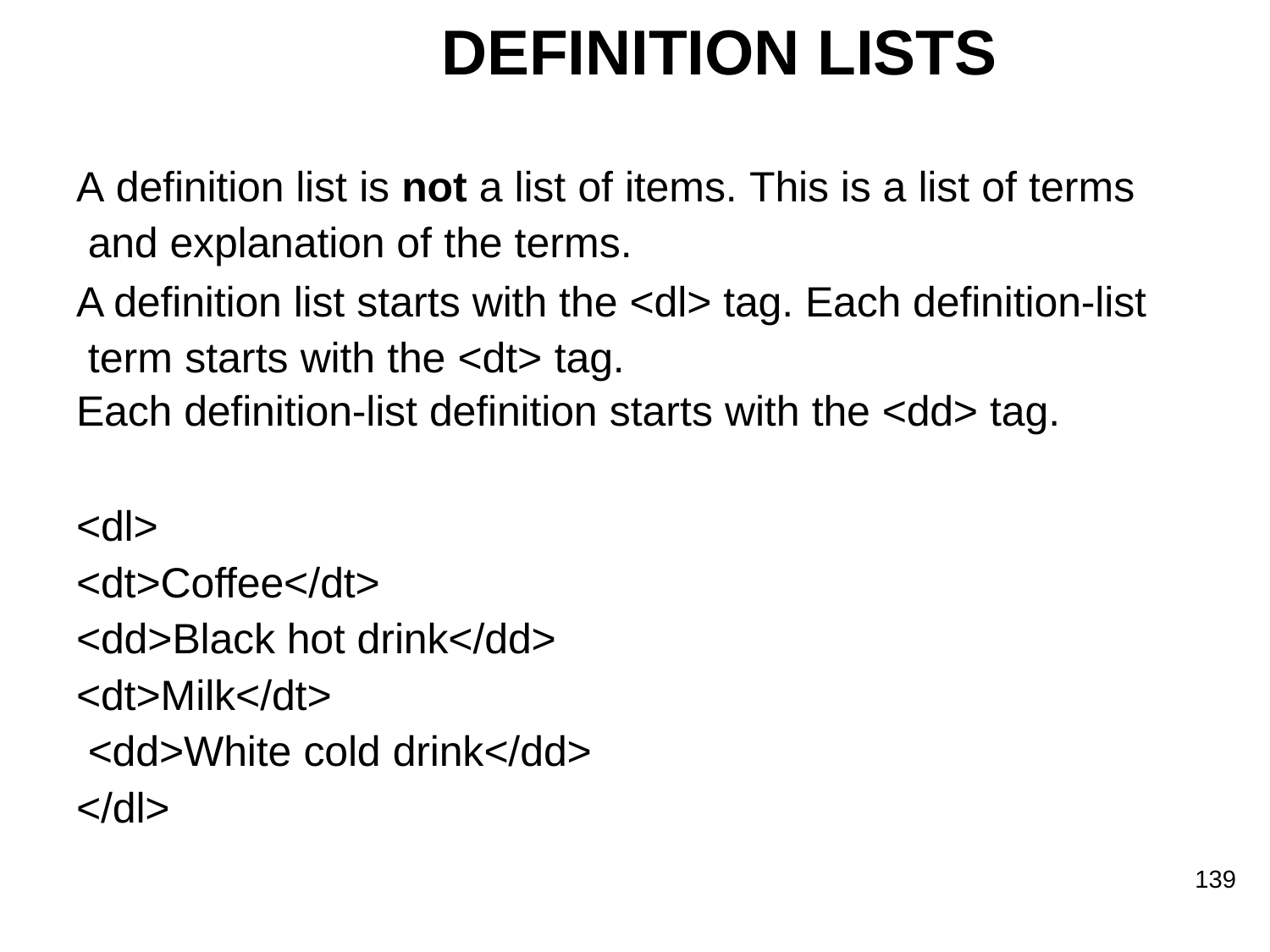

# DEFINITION LISTS
A definition list is not a list of items. This is a list of terms  and explanation of the terms.
A definition list starts with the <dl> tag. Each definition-list  term starts with the <dt> tag.
Each definition-list definition starts with the <dd> tag.

<dl>
<dt>Coffee</dt>
<dd>Black hot drink</dd>
<dt>Milk</dt>
<dd>White cold drink</dd>
</dl>
139